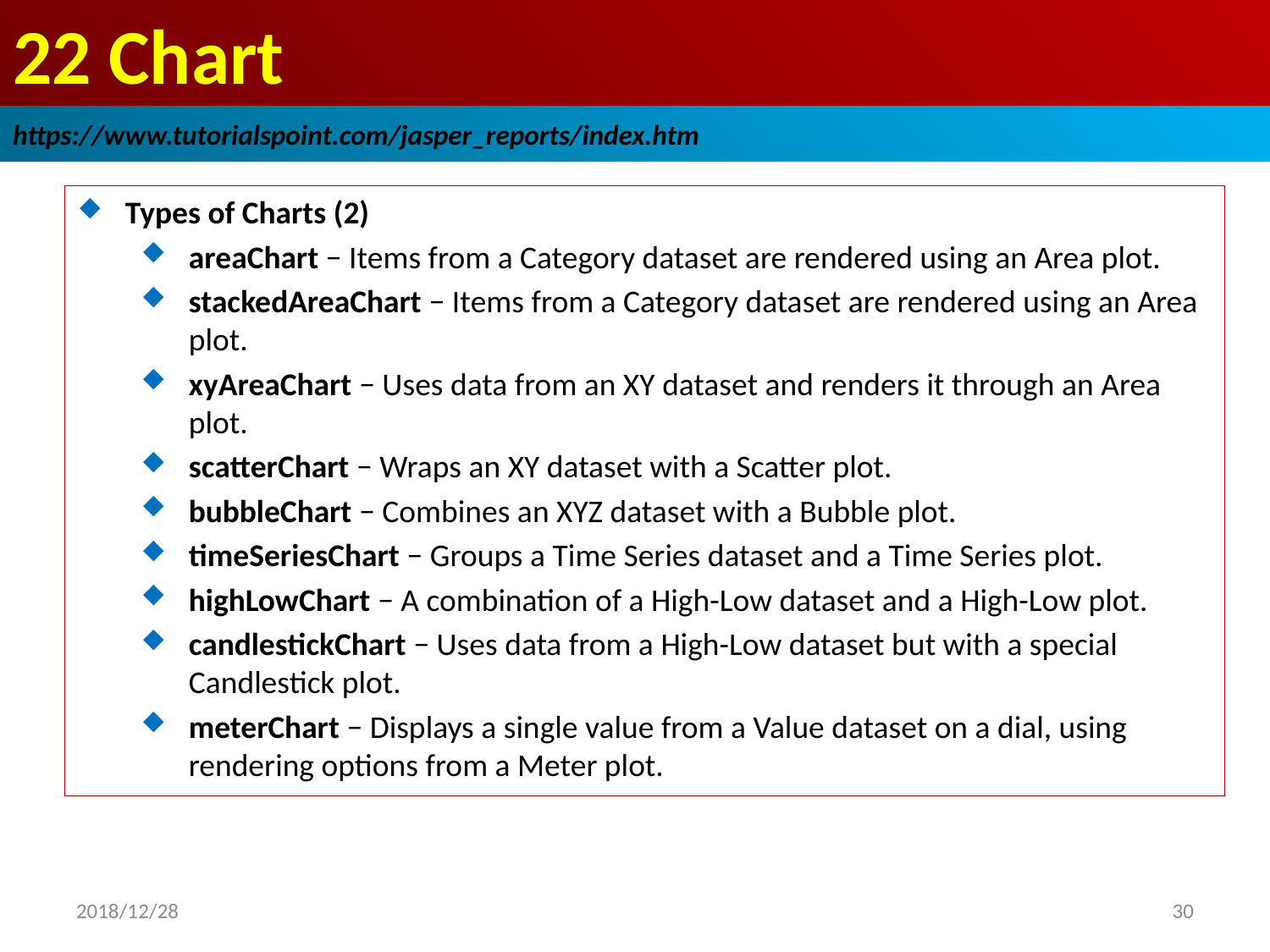

# 22 Chart
https://www.tutorialspoint.com/jasper_reports/index.htm
Types of Charts (2)
areaChart − Items from a Category dataset are rendered using an Area plot.
stackedAreaChart − Items from a Category dataset are rendered using an Area plot.
xyAreaChart − Uses data from an XY dataset and renders it through an Area plot.
scatterChart − Wraps an XY dataset with a Scatter plot.
bubbleChart − Combines an XYZ dataset with a Bubble plot.
timeSeriesChart − Groups a Time Series dataset and a Time Series plot.
highLowChart − A combination of a High-Low dataset and a High-Low plot.
candlestickChart − Uses data from a High-Low dataset but with a special Candlestick plot.
meterChart − Displays a single value from a Value dataset on a dial, using rendering options from a Meter plot.
2018/12/28
30